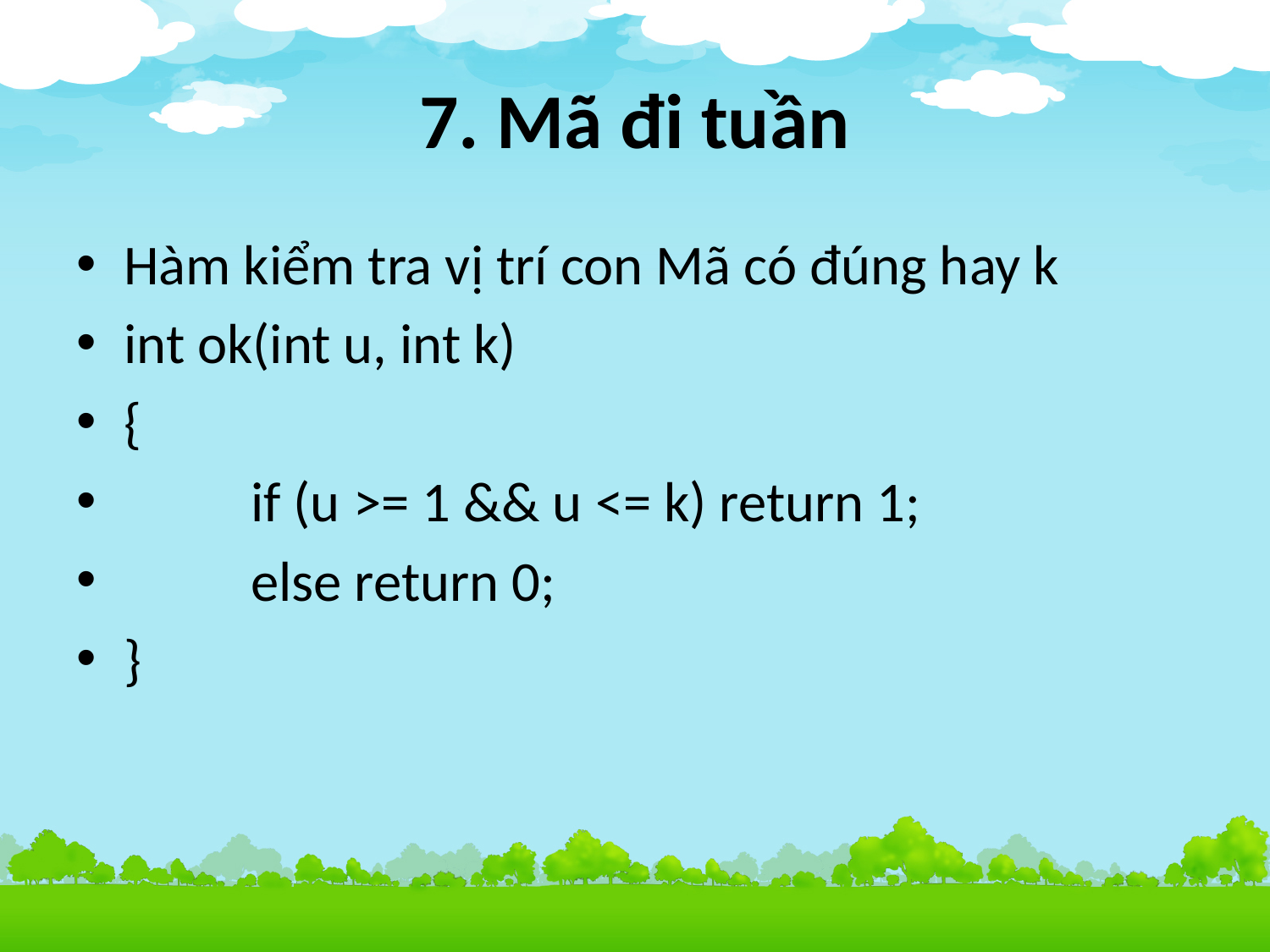

# 7. Mã đi tuần
Hàm kiểm tra vị trí con Mã có đúng hay k
int ok(int u, int k)
{
	if (u >= 1 && u <= k) return 1;
	else return 0;
}